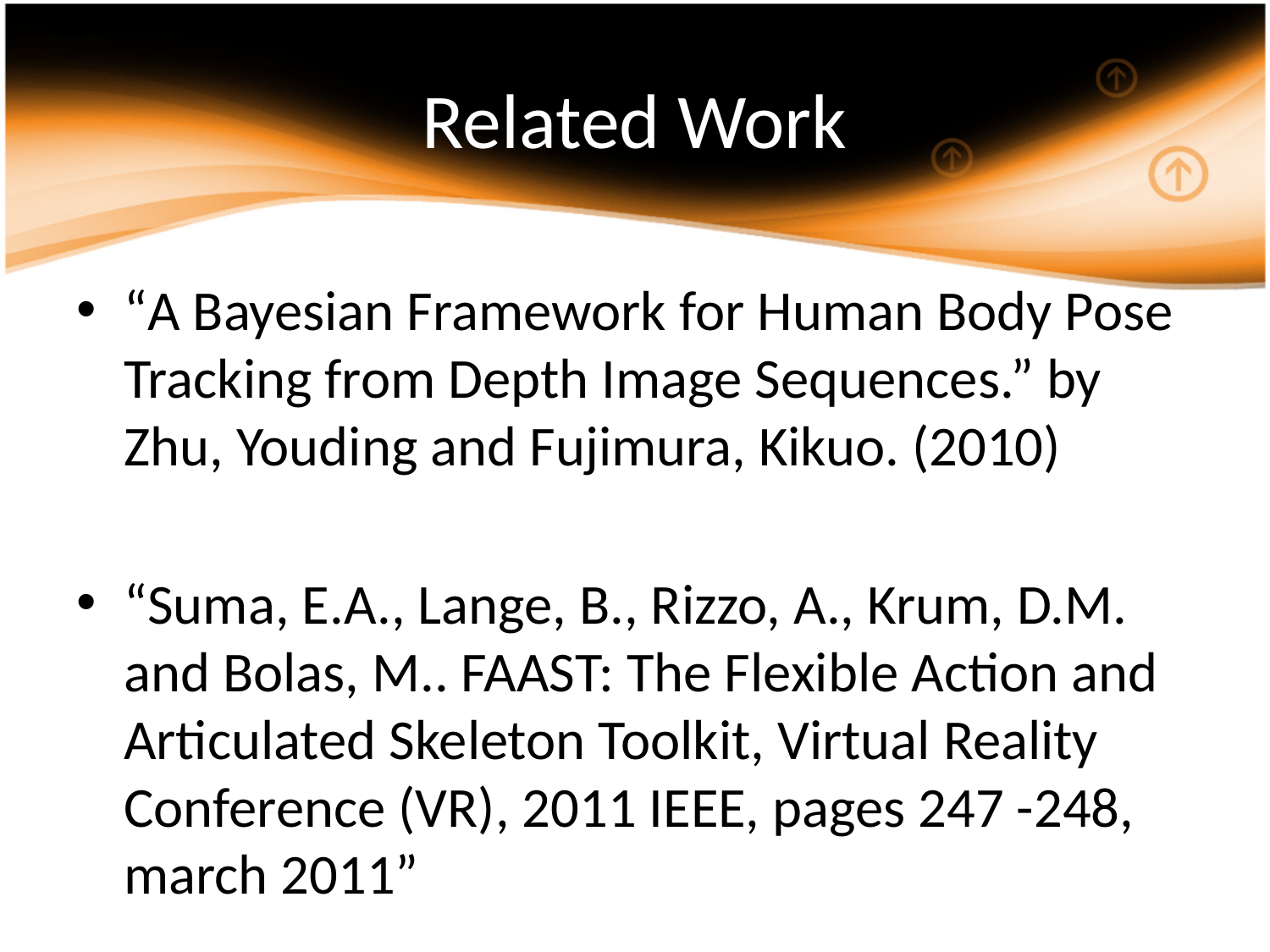

# Related Work
“A Bayesian Framework for Human Body Pose Tracking from Depth Image Sequences.” by Zhu, Youding and Fujimura, Kikuo. (2010)

“Suma, E.A., Lange, B., Rizzo, A., Krum, D.M. and Bolas, M.. FAAST: The Flexible Action and Articulated Skeleton Toolkit, Virtual Reality Conference (VR), 2011 IEEE, pages 247 -248, march 2011”